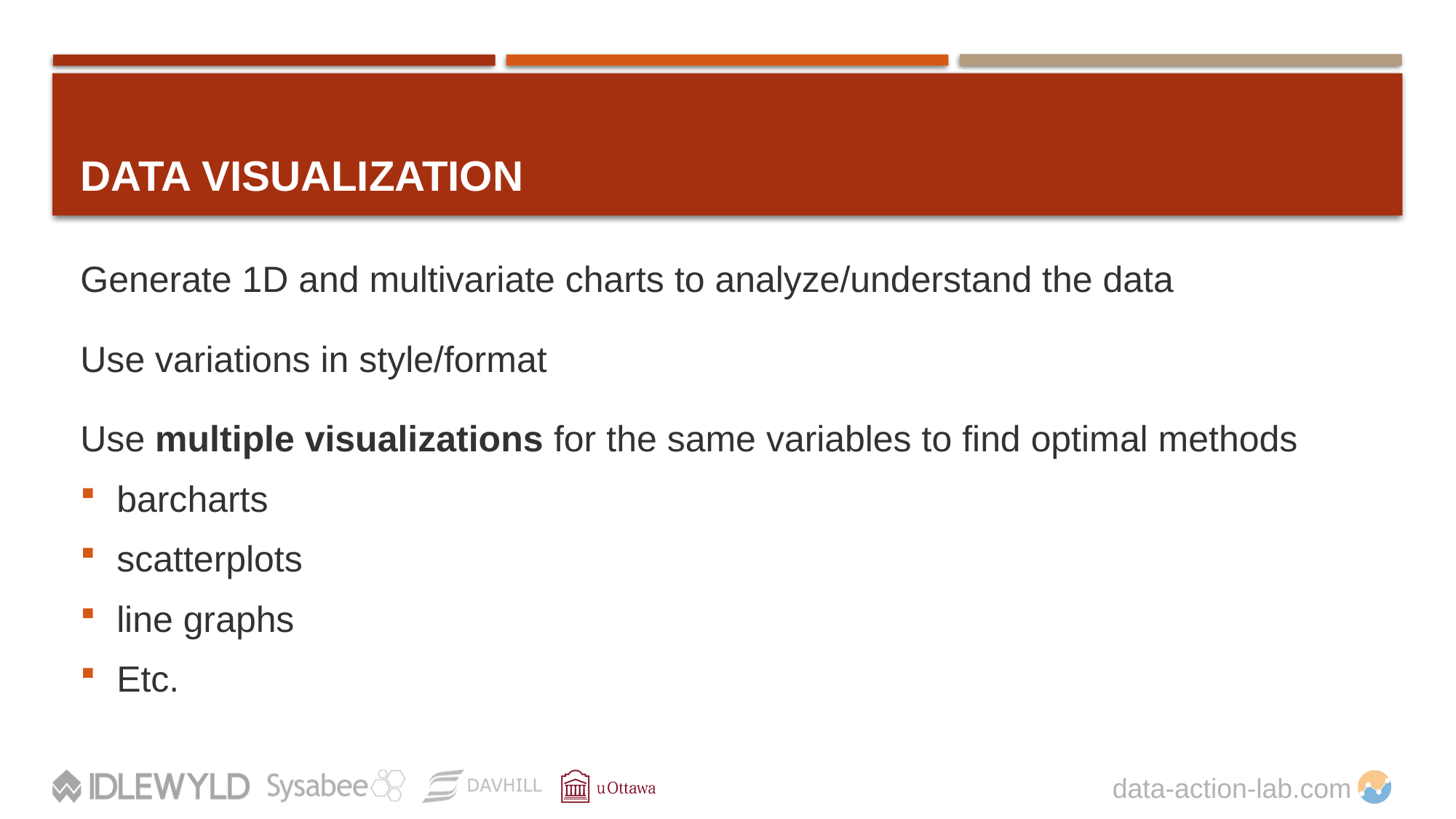

# DATA VISUALIZATION
Generate 1D and multivariate charts to analyze/understand the data

Use variations in style/format

Use multiple visualizations for the same variables to find optimal methods
barcharts
scatterplots
line graphs
Etc.